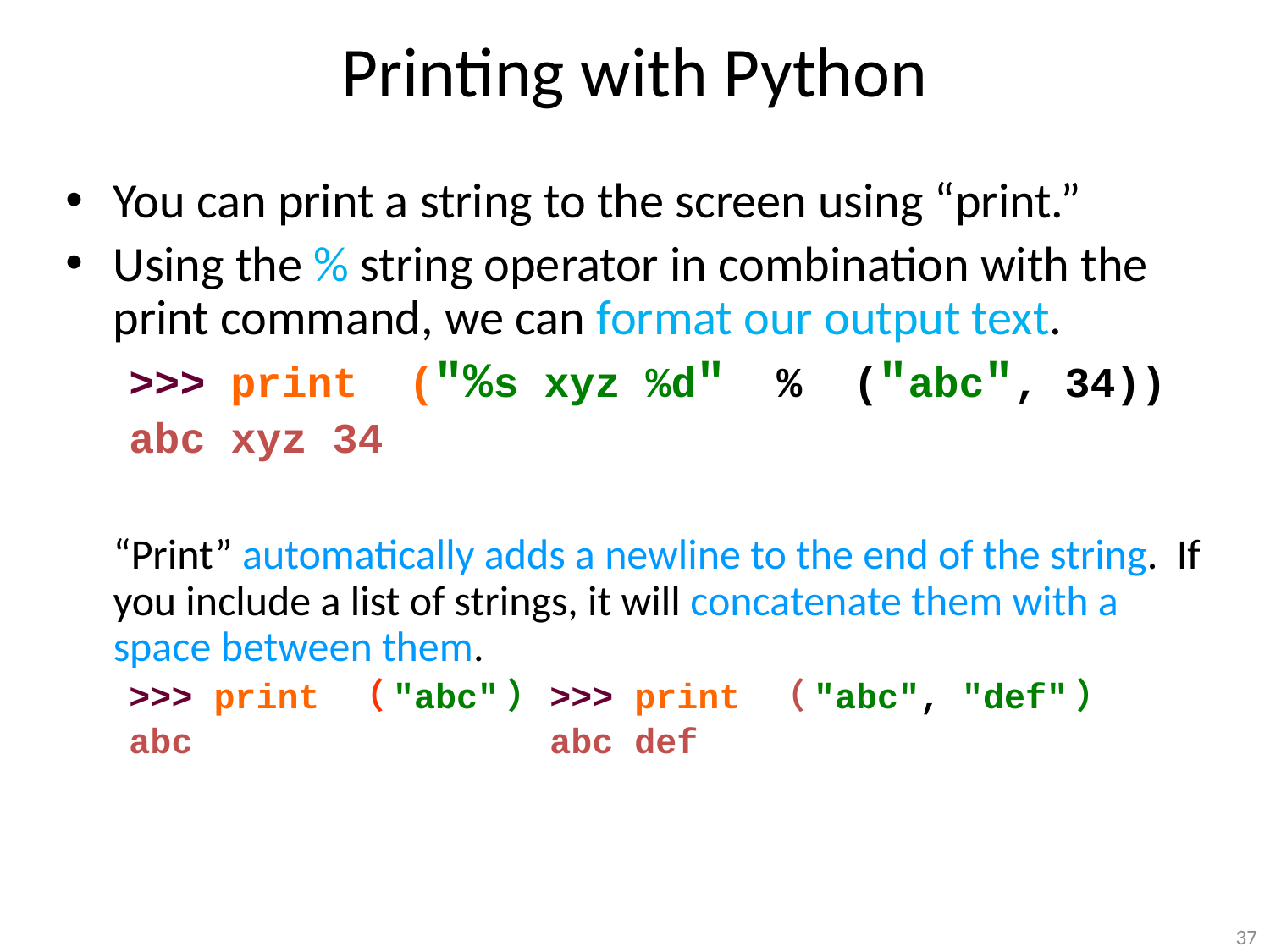

# Printing with Python
You can print a string to the screen using “print.”
Using the % string operator in combination with the print command, we can format our output text.
>>> print  ("%s xyz %d"  %  ("abc", 34))
abc xyz 34

	“Print” automatically adds a newline to the end of the string.  If you include a list of strings, it will concatenate them with a space between them.
>>> print （"abc"）	>>> print （"abc", "def"）
abc			abc def
37